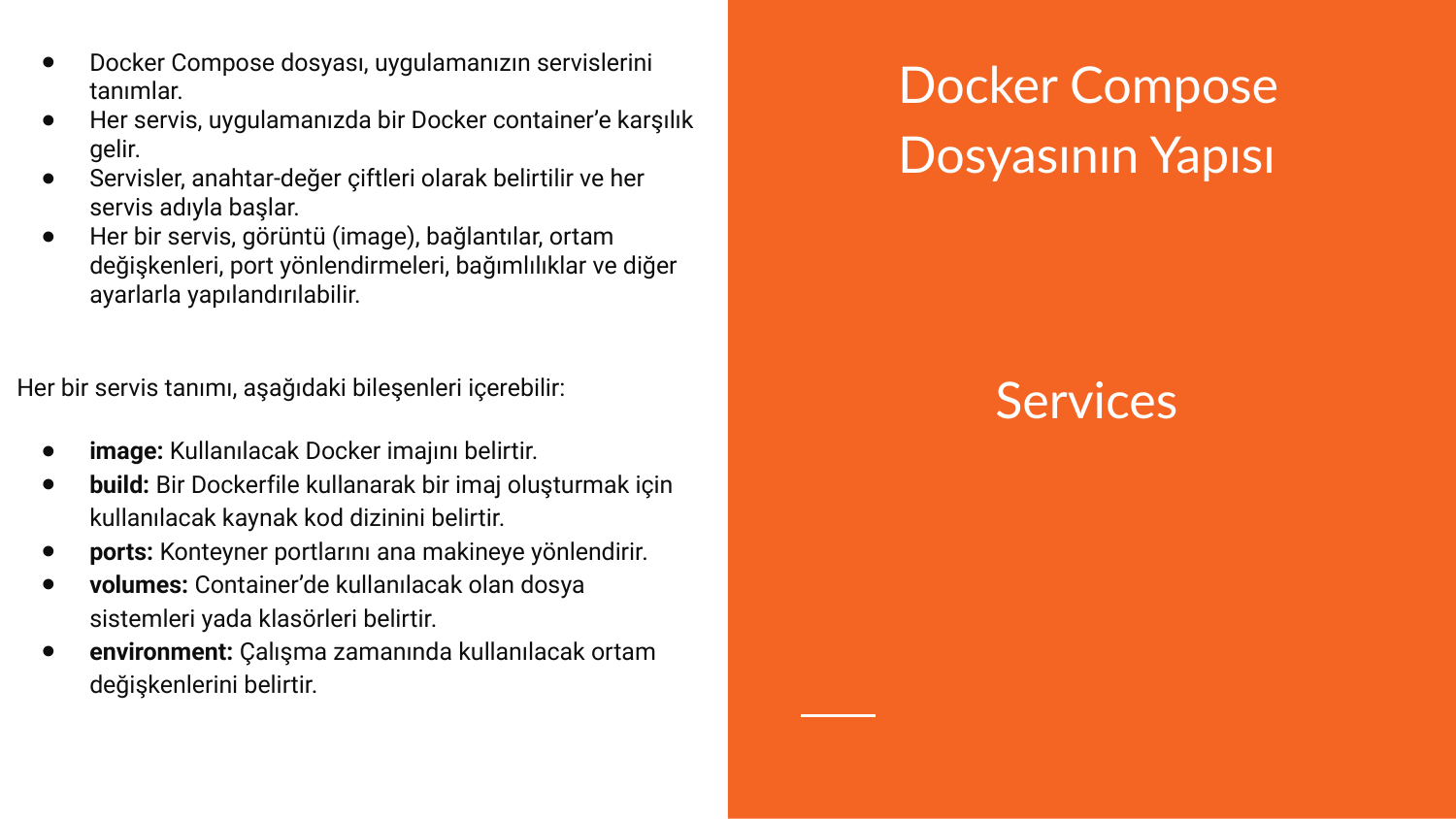

Docker Compose dosyası, uygulamanızın servislerini tanımlar.
Her servis, uygulamanızda bir Docker container’e karşılık gelir.
Servisler, anahtar-değer çiftleri olarak belirtilir ve her servis adıyla başlar.
Her bir servis, görüntü (image), bağlantılar, ortam değişkenleri, port yönlendirmeleri, bağımlılıklar ve diğer ayarlarla yapılandırılabilir.

Her bir servis tanımı, aşağıdaki bileşenleri içerebilir:
image: Kullanılacak Docker imajını belirtir.
build: Bir Dockerfile kullanarak bir imaj oluşturmak için kullanılacak kaynak kod dizinini belirtir.
ports: Konteyner portlarını ana makineye yönlendirir.
volumes: Container’de kullanılacak olan dosya sistemleri yada klasörleri belirtir.
environment: Çalışma zamanında kullanılacak ortam değişkenlerini belirtir.

Docker Compose Dosyasının Yapısı
Services